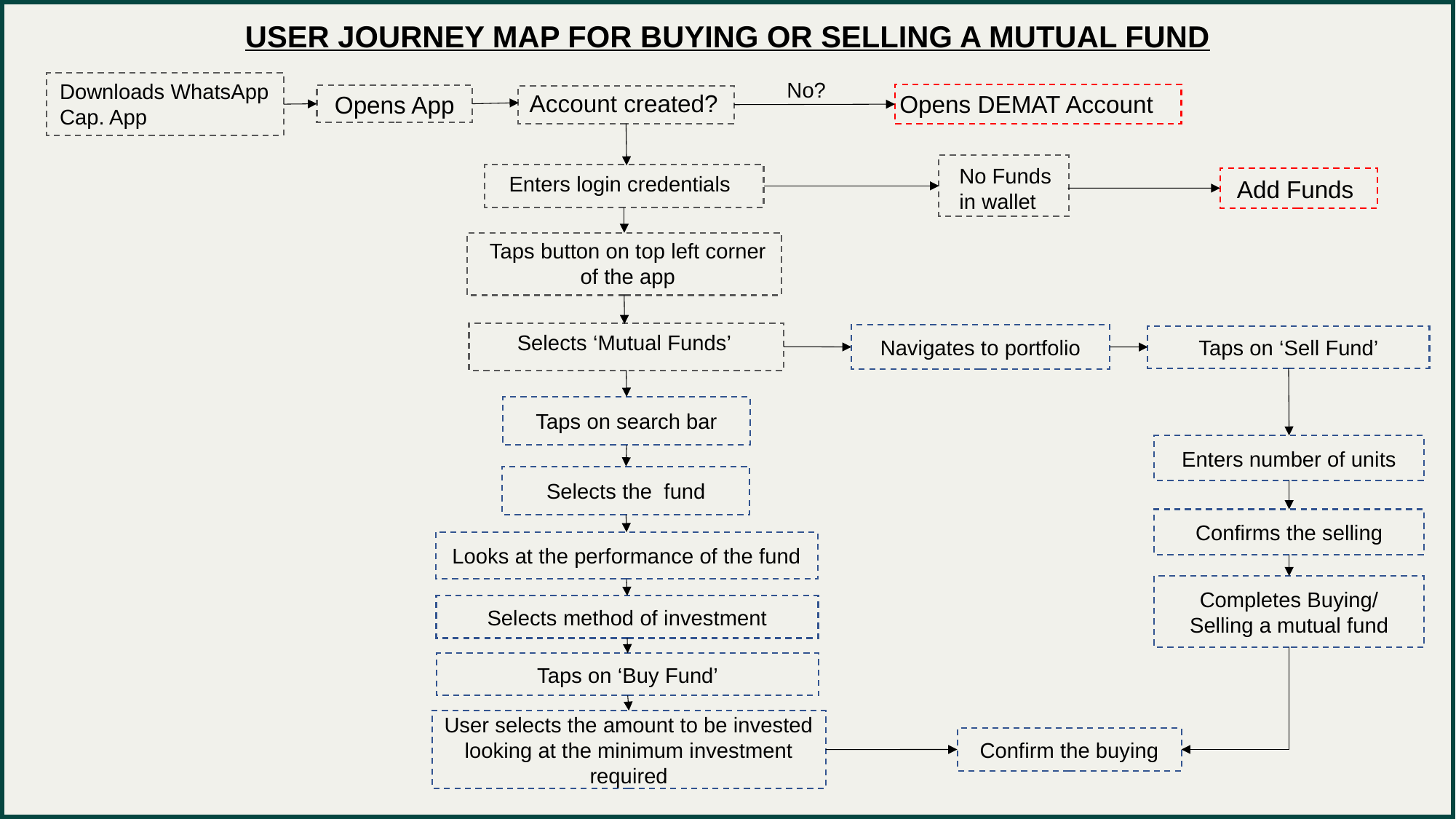

USER JOURNEY MAP FOR BUYING OR SELLING A MUTUAL FUND
No?
Downloads WhatsApp Cap. App

Account created?

Opens DEMAT Account

Opens App

No Funds in wallet

Enters login credentials

Add Funds
Taps button on top left corner of the app

Selects ‘Mutual Funds’
Navigates to portfolio
Taps on ‘Sell Fund’
Taps on search bar
Enters number of units
Selects the  fund
Confirms the selling
Looks at the performance of the fund
Completes Buying/ Selling a mutual fund
Selects method of investment
Taps on ‘Buy Fund’
User selects the amount to be invested looking at the minimum investment required
Confirm the buying